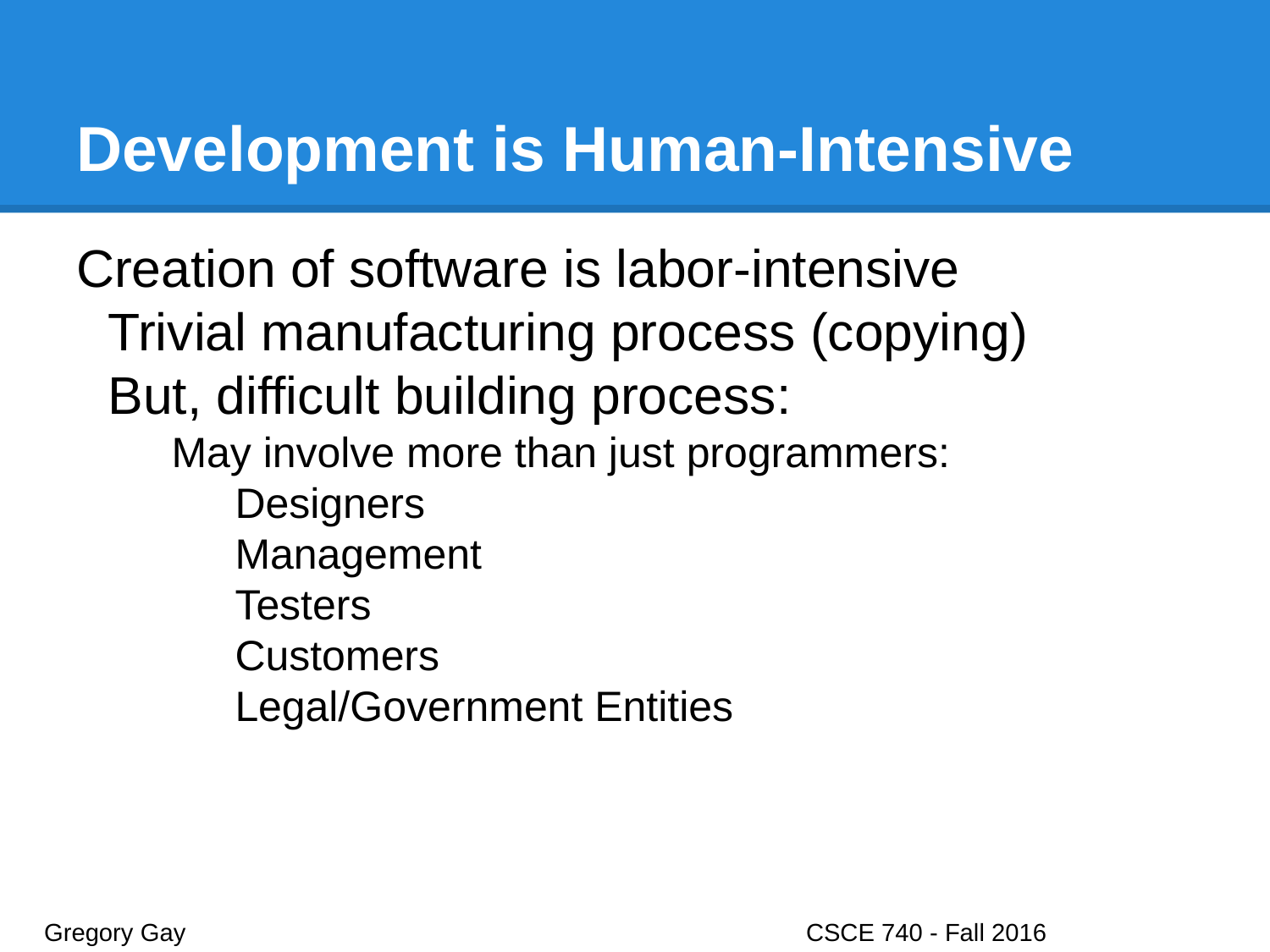

# Development is Human-Intensive
Creation of software is labor-intensive
Trivial manufacturing process (copying)
But, difficult building process:
May involve more than just programmers:
Designers
Management
Testers
Customers
Legal/Government Entities
Gregory Gay					CSCE 740 - Fall 2016							32